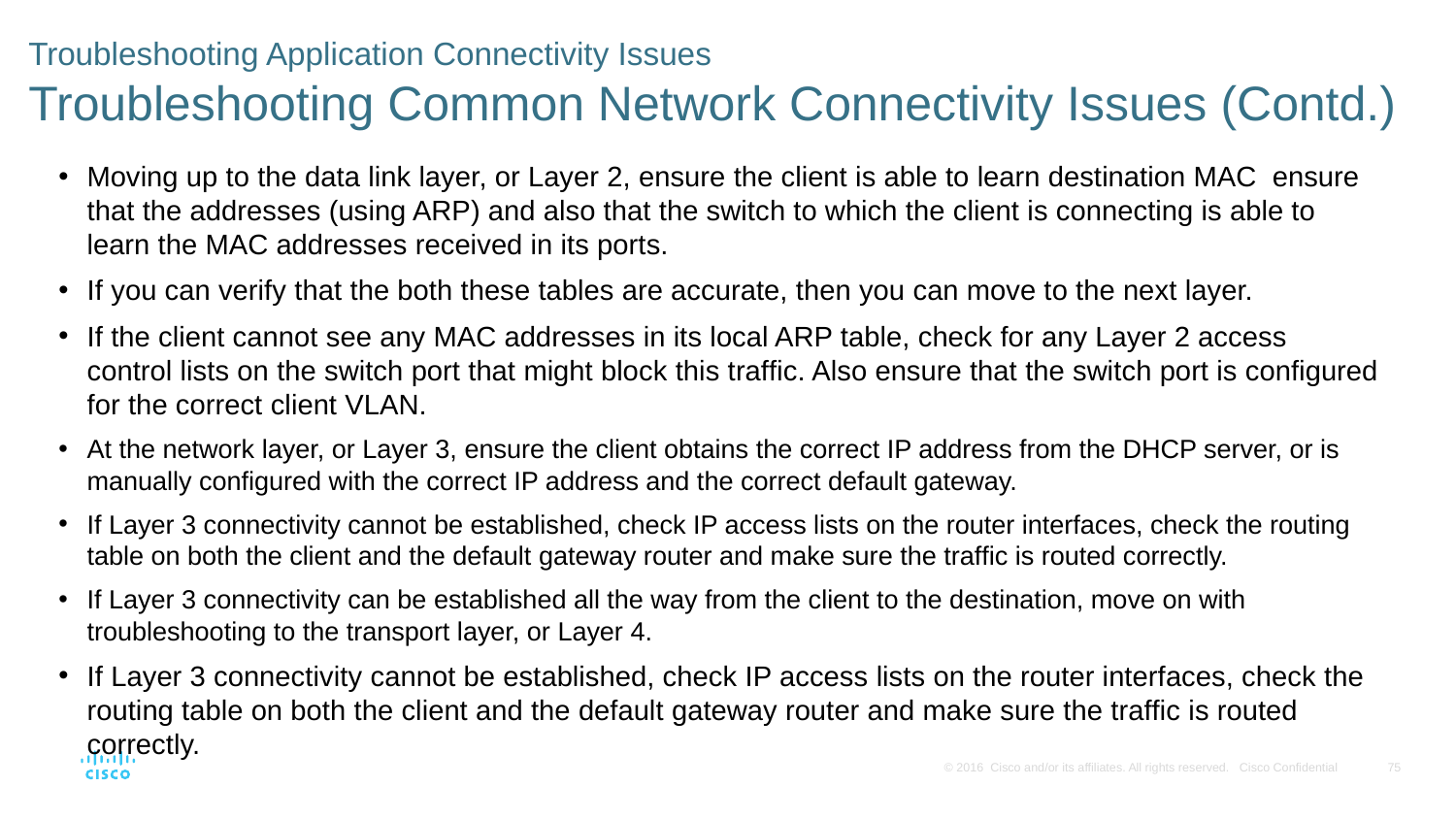

# Troubleshooting Application Connectivity Issues Troubleshooting Common Network Connectivity Issues (Contd.)
Moving up to the data link layer, or Layer 2, ensure the client is able to learn destination MAC  ensure that the addresses (using ARP) and also that the switch to which the client is connecting is able to learn the MAC addresses received in its ports.
If you can verify that the both these tables are accurate, then you can move to the next layer.
If the client cannot see any MAC addresses in its local ARP table, check for any Layer 2 access control lists on the switch port that might block this trafﬁc. Also ensure that the switch port is conﬁgured for the correct client VLAN.
At the network layer, or Layer 3, ensure the client obtains the correct IP address from the DHCP server, or is manually conﬁgured with the correct IP address and the correct default gateway.
If Layer 3 connectivity cannot be established, check IP access lists on the router interfaces, check the routing table on both the client and the default gateway router and make sure the trafﬁc is routed correctly.
If Layer 3 connectivity can be established all the way from the client to the destination, move on with troubleshooting to the transport layer, or Layer 4.
If Layer 3 connectivity cannot be established, check IP access lists on the router interfaces, check the routing table on both the client and the default gateway router and make sure the trafﬁc is routed correctly.